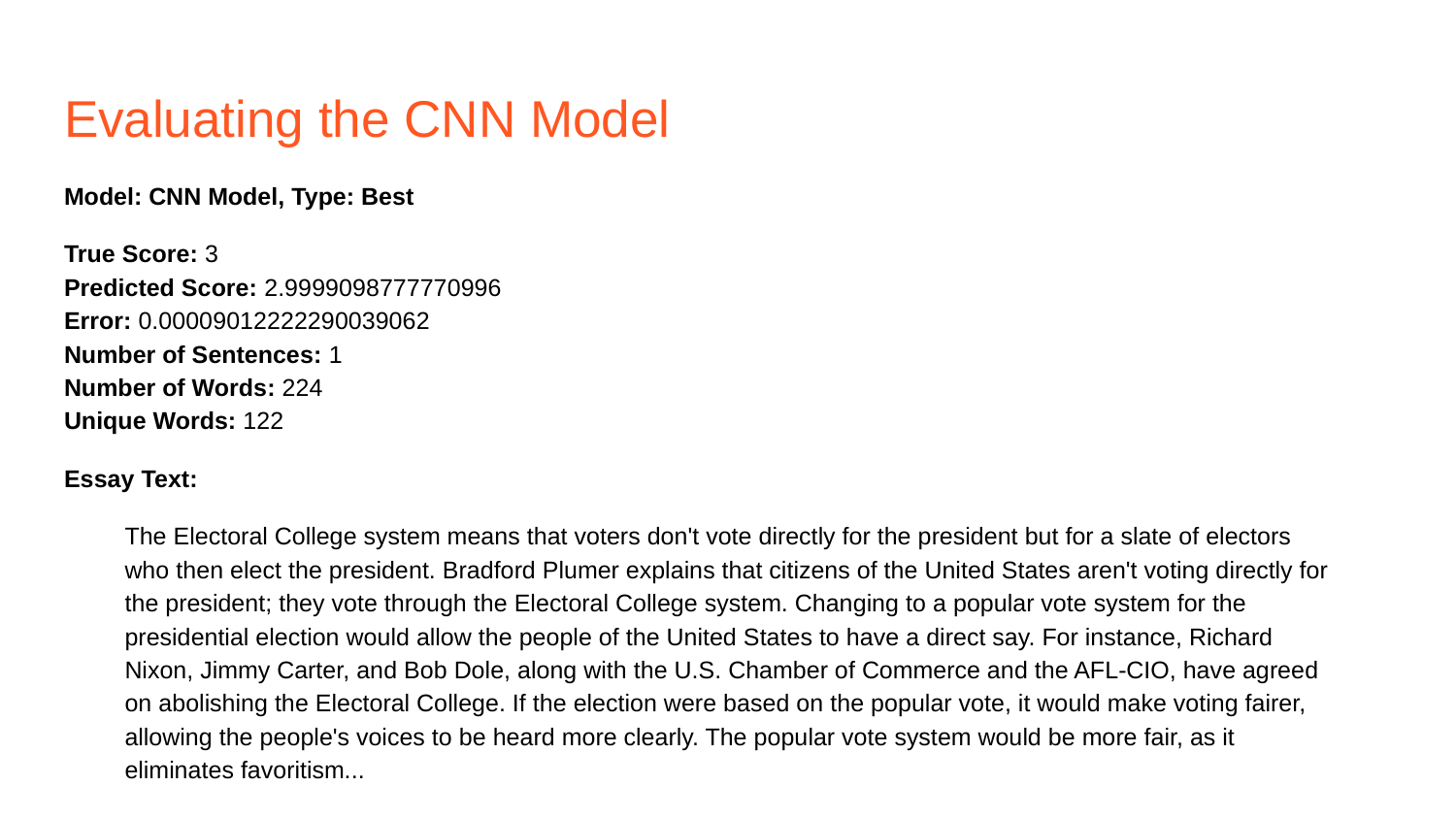

# Evaluating the CNN Model
Model: CNN Model, Type: Best
True Score: 3
Predicted Score: 2.9999098777770996
Error: 0.00009012222290039062
Number of Sentences: 1
Number of Words: 224
Unique Words: 122
Essay Text:
The Electoral College system means that voters don't vote directly for the president but for a slate of electors who then elect the president. Bradford Plumer explains that citizens of the United States aren't voting directly for the president; they vote through the Electoral College system. Changing to a popular vote system for the presidential election would allow the people of the United States to have a direct say. For instance, Richard Nixon, Jimmy Carter, and Bob Dole, along with the U.S. Chamber of Commerce and the AFL-CIO, have agreed on abolishing the Electoral College. If the election were based on the popular vote, it would make voting fairer, allowing the people's voices to be heard more clearly. The popular vote system would be more fair, as it eliminates favoritism...